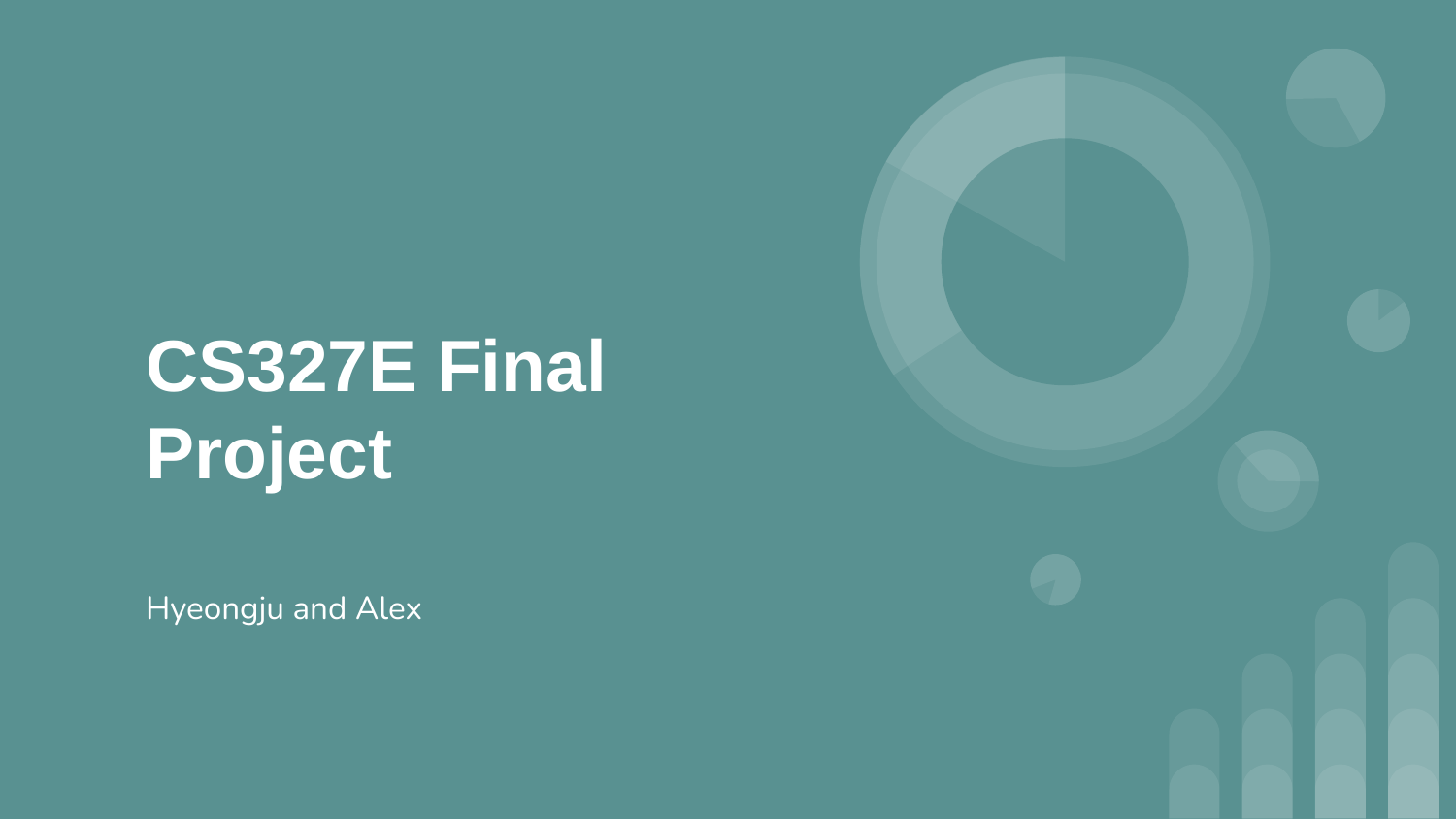

# CS327E Final Project
Hyeongju and Alex